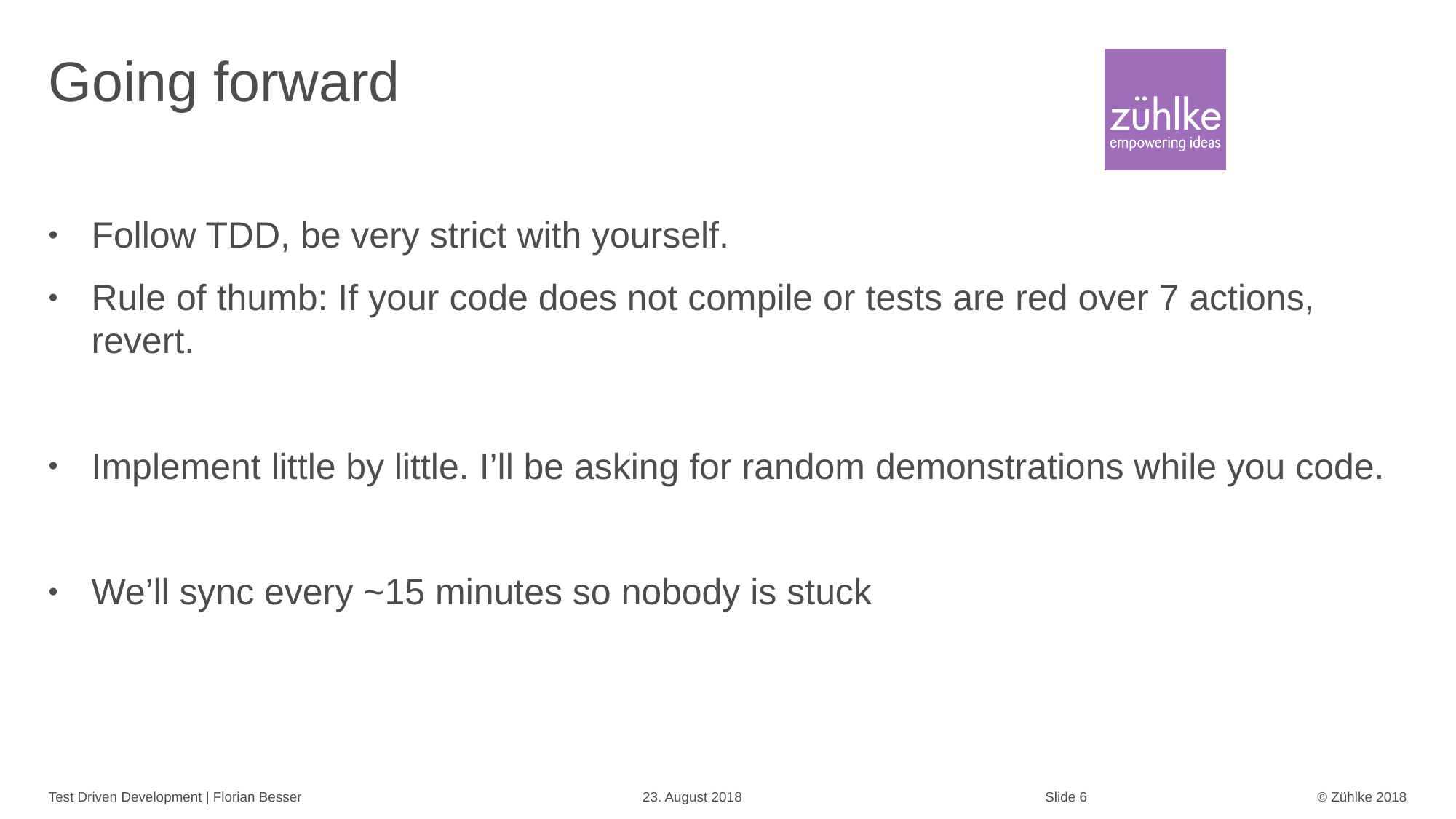

# Going forward

Follow TDD, be very strict with yourself.
Rule of thumb: If your code does not compile or tests are red over 7 actions, revert.

Implement little by little. I’ll be asking for random demonstrations while you code.

We’ll sync every ~15 minutes so nobody is stuck